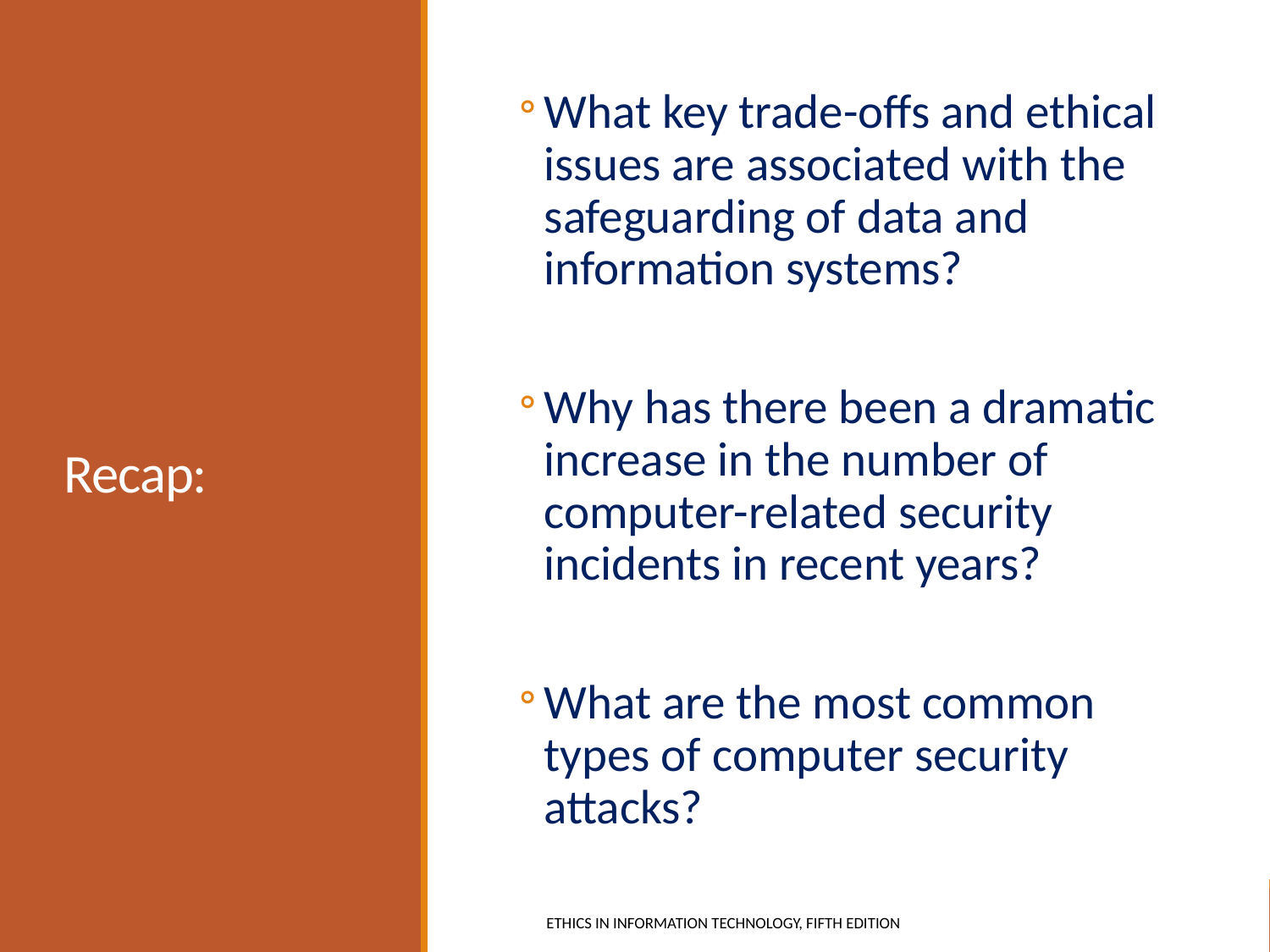

What key trade-offs and ethical issues are associated with the safeguarding of data and information systems?

Why has there been a dramatic increase in the number of computer-related security incidents in recent years?

What are the most common types of computer security attacks?
# Recap:
Ethics in Information Technology, fifth Edition